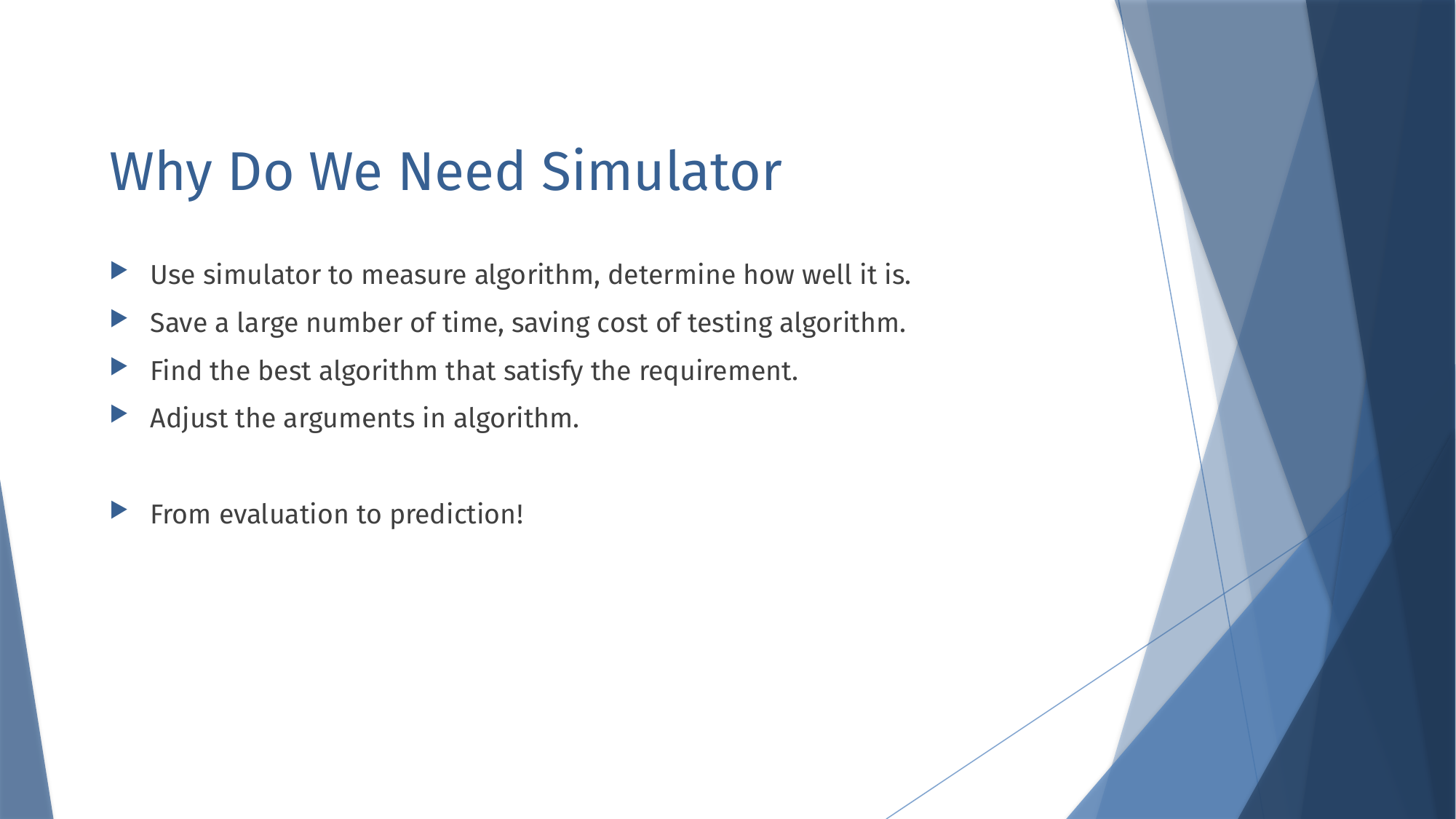

# Why Do We Need Simulator
Use simulator to measure algorithm, determine how well it is.
Save a large number of time, saving cost of testing algorithm.
Find the best algorithm that satisfy the requirement.
Adjust the arguments in algorithm.

From evaluation to prediction!